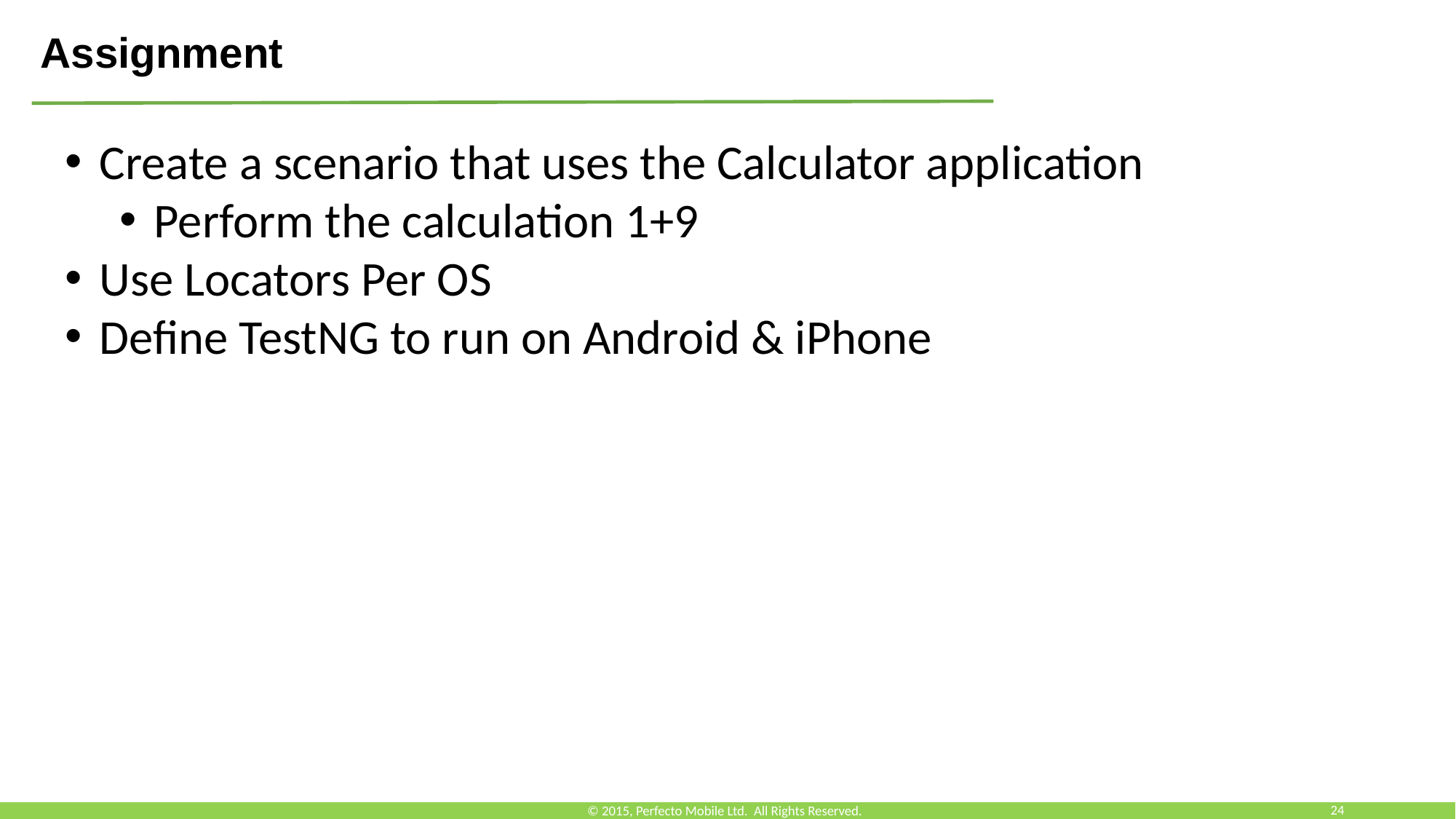

Assignment
Create a scenario that uses the Calculator application
Perform the calculation 1+9
Use Locators Per OS
Define TestNG to run on Android & iPhone

© 2015, Perfecto Mobile Ltd.  All Rights Reserved.
24